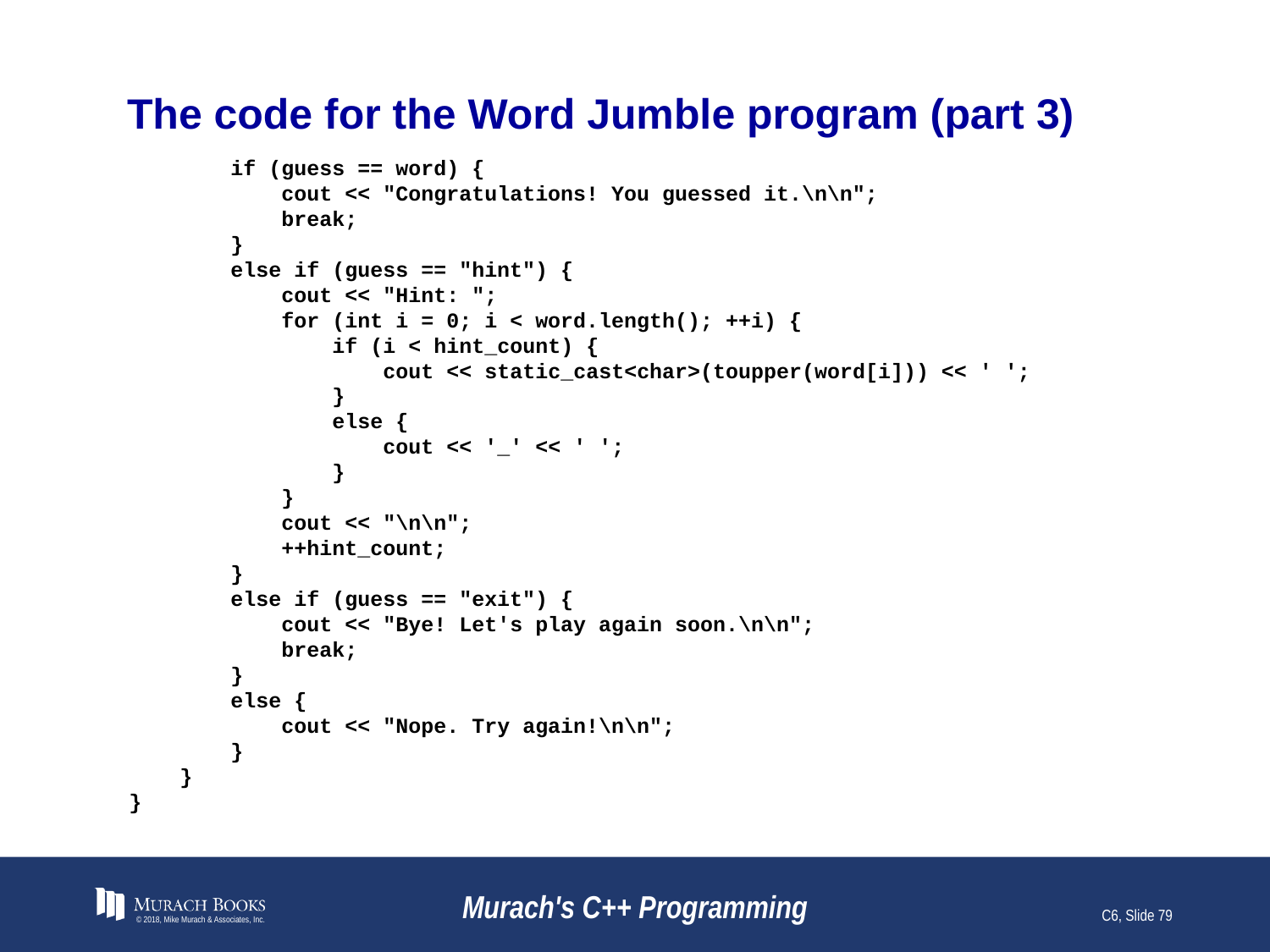

# The code for the Word Jumble program (part 3)
        if (guess == word) {
            cout << "Congratulations! You guessed it.\n\n";
            break;
        }
        else if (guess == "hint") {
            cout << "Hint: ";
            for (int i = 0; i < word.length(); ++i) {
                if (i < hint_count) {
                    cout << static_cast<char>(toupper(word[i])) << ' ';
                }
                else {
                    cout << '_' << ' ';
                }
            }
            cout << "\n\n";
            ++hint_count;
        }
        else if (guess == "exit") {
            cout << "Bye! Let's play again soon.\n\n";
            break;
        }
        else {
            cout << "Nope. Try again!\n\n";
        }
    }
}
© 2018, Mike Murach & Associates, Inc.
Murach's C++ Programming

C6, Slide 79